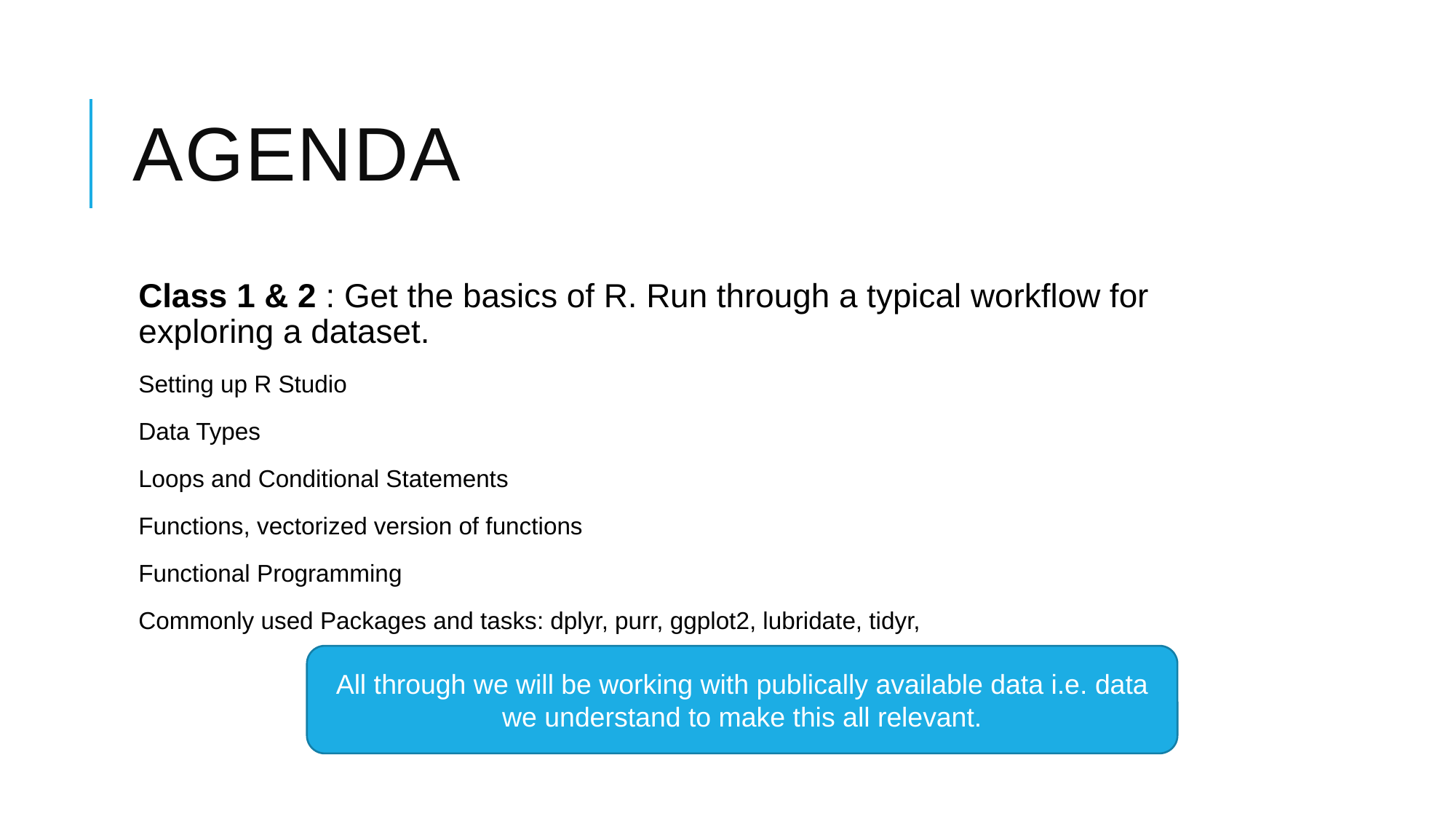

# Agenda
Class 1 & 2 : Get the basics of R. Run through a typical workflow for exploring a dataset.
Setting up R Studio
Data Types
Loops and Conditional Statements
Functions, vectorized version of functions
Functional Programming
Commonly used Packages and tasks: dplyr, purr, ggplot2, lubridate, tidyr,

All through we will be working with publically available data i.e. data we understand to make this all relevant.